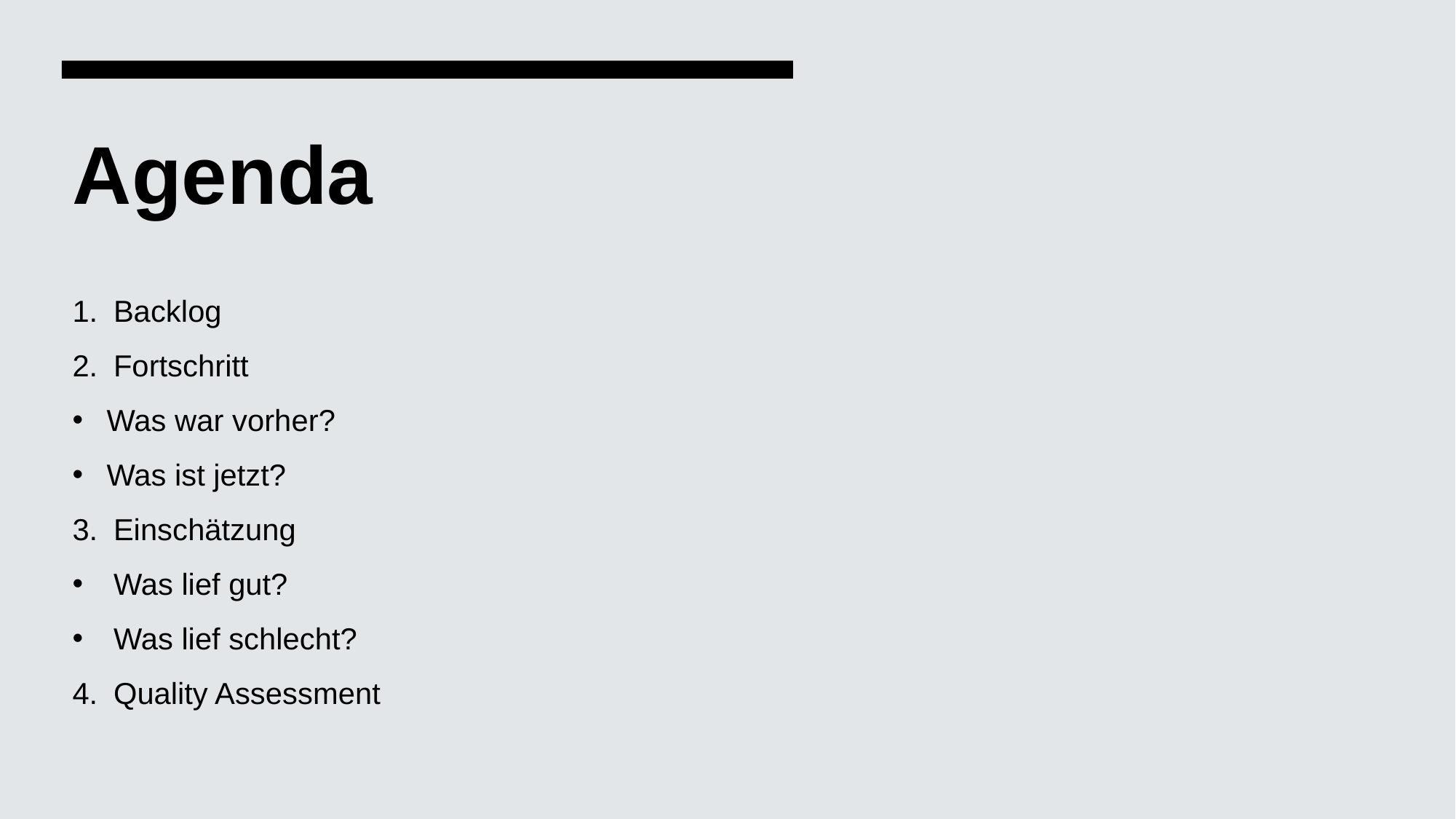

# Agenda
Backlog
Fortschritt
Was war vorher?
Was ist jetzt?
Einschätzung
Was lief gut?
Was lief schlecht?
Quality Assessment